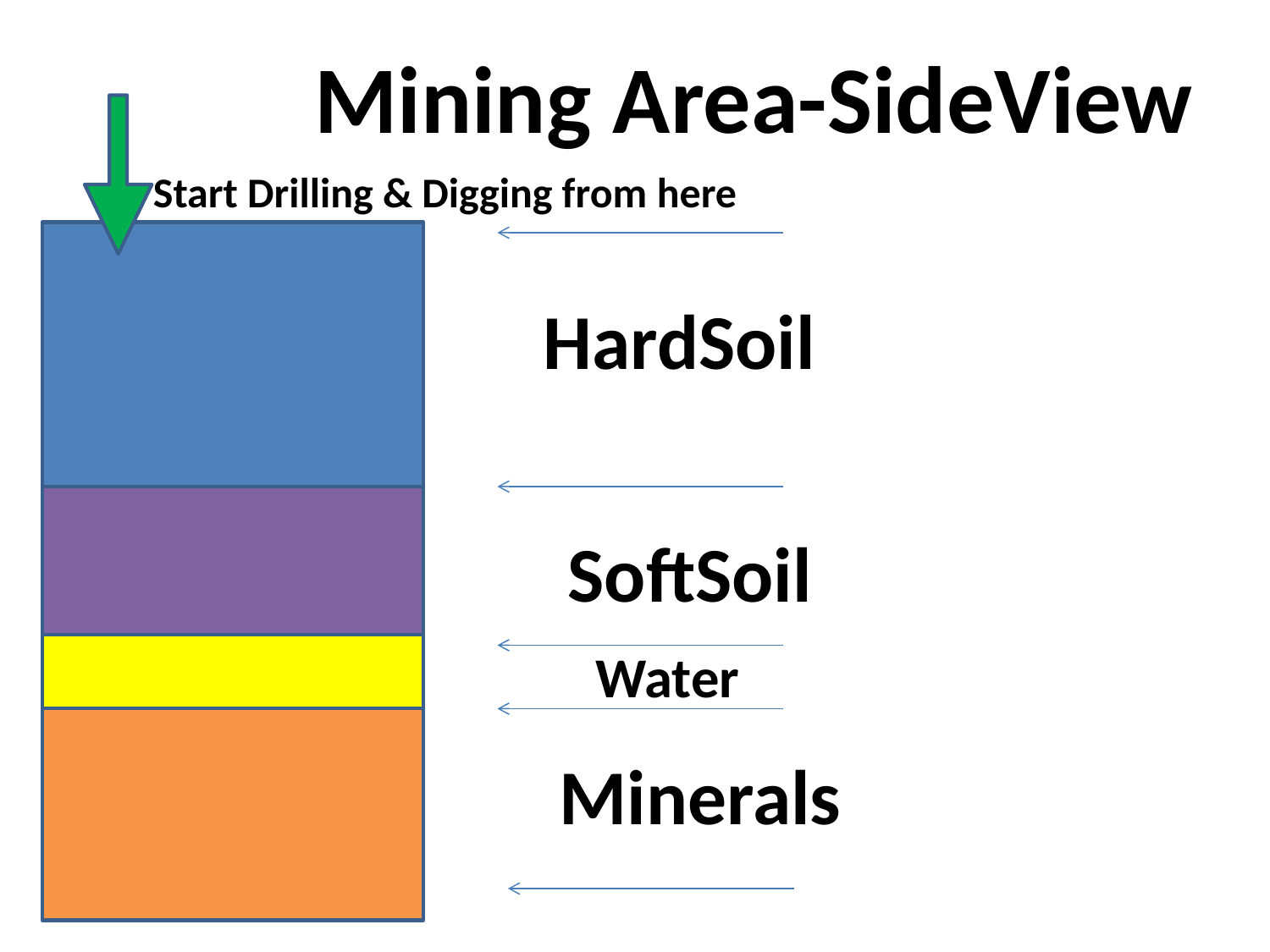

Mining Area-SideView

Start Drilling & Digging from here

HardSoil

SoftSoil

Water

Minerals